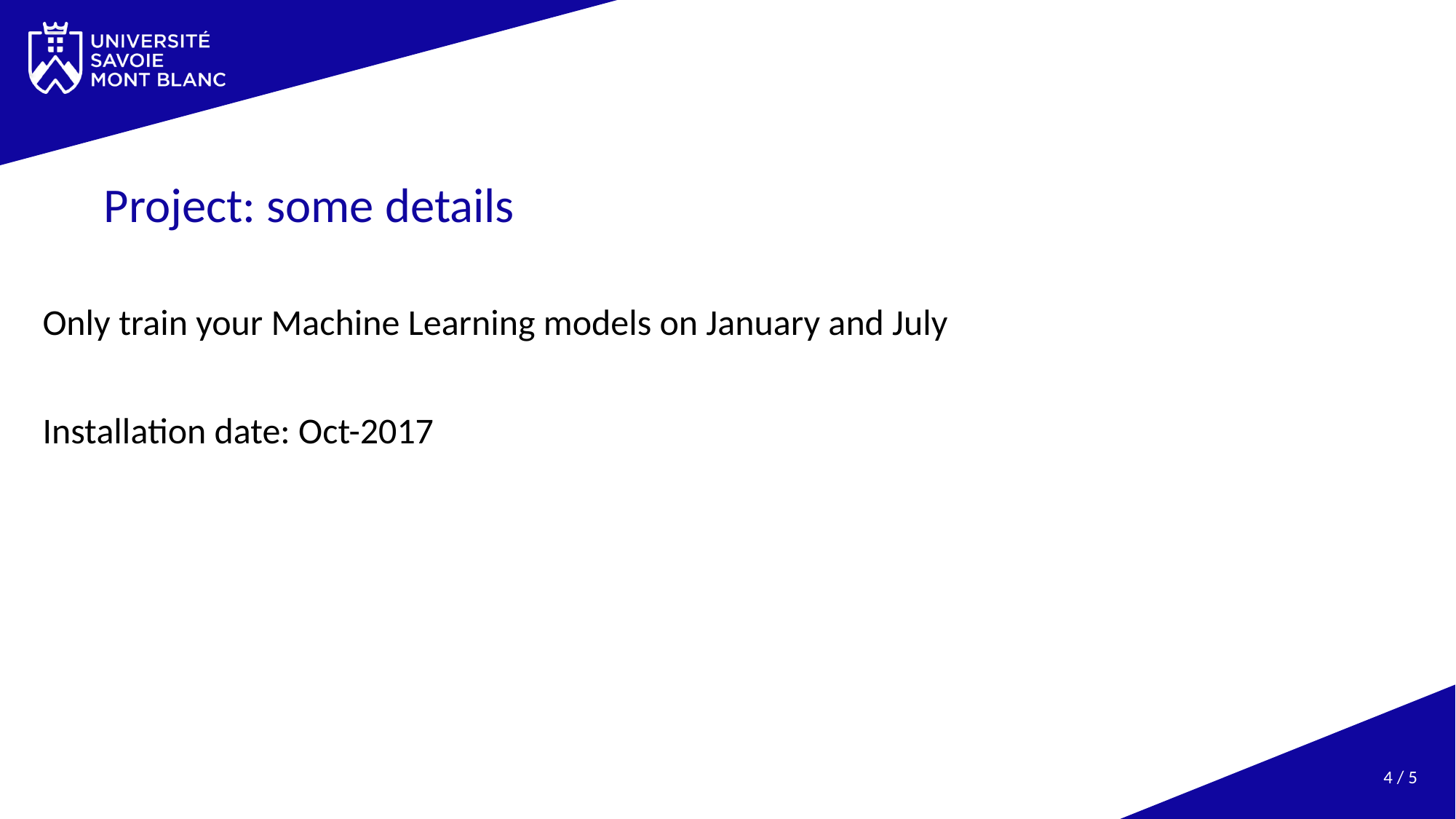

# Project: some details
Only train your Machine Learning models on January and July

Installation date: Oct-2017
4 / 5